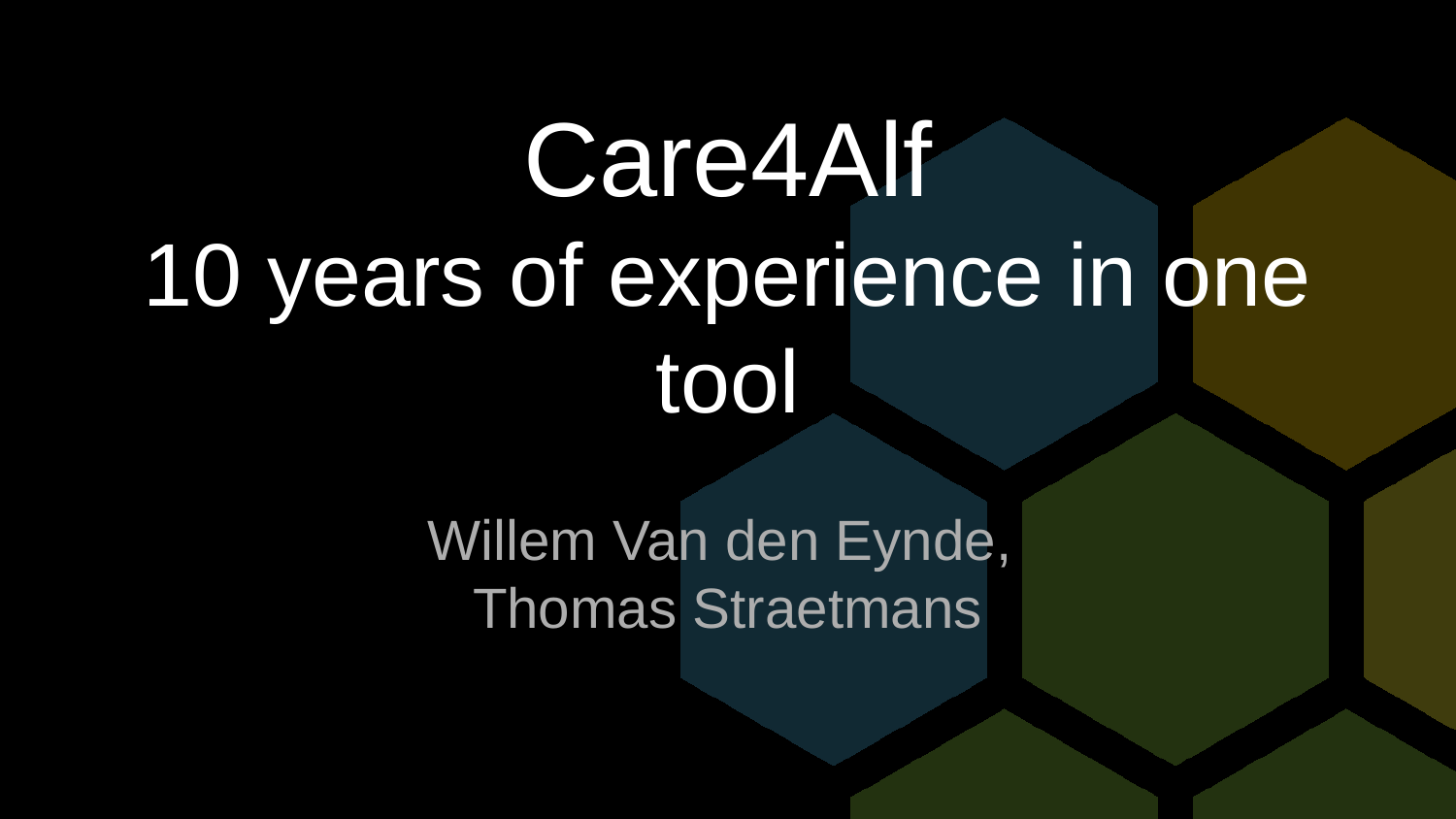

# Care4Alf 10 years of experience in one tool
Willem Van den Eynde,
Thomas Straetmans